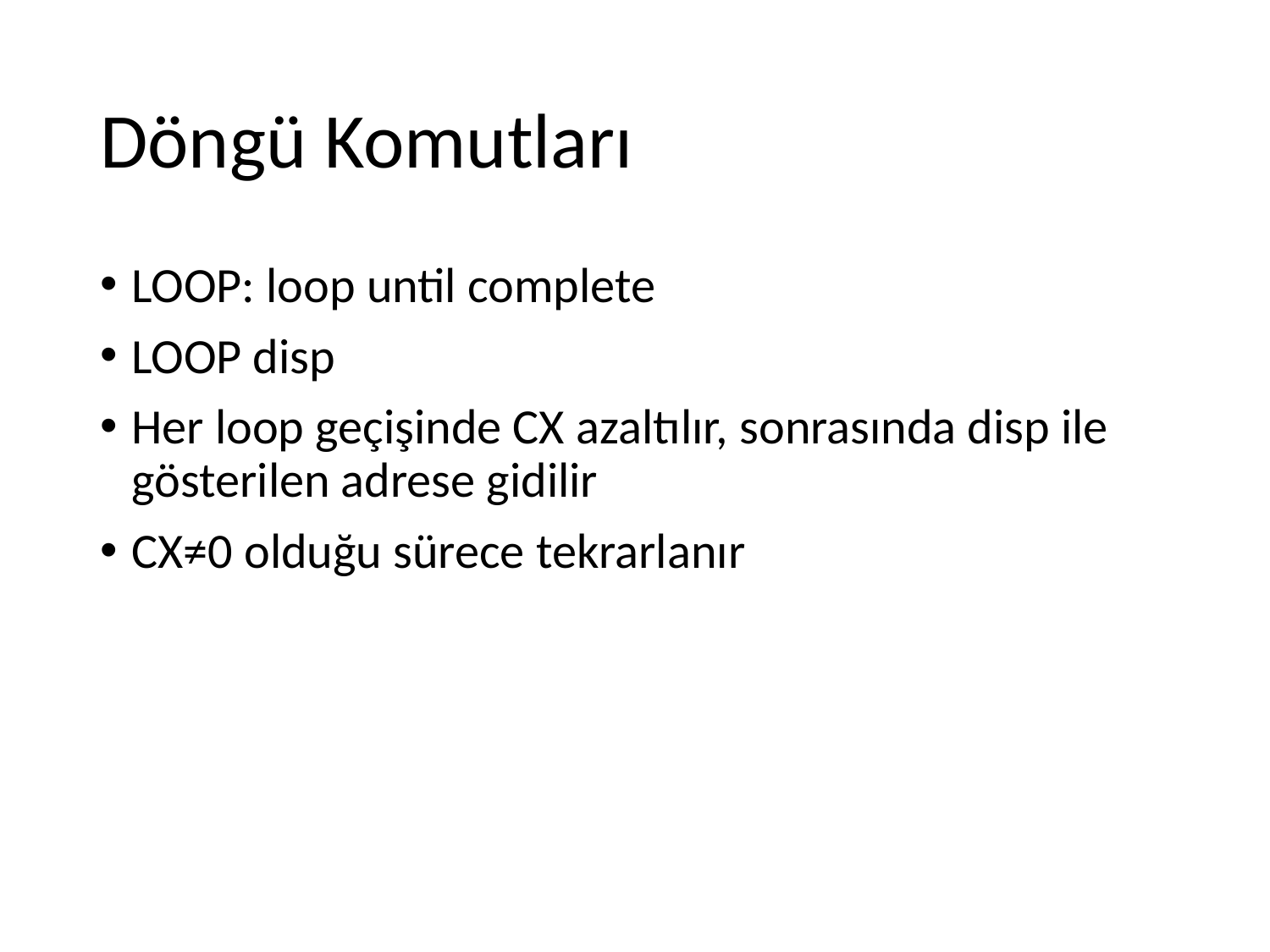

# Döngü Komutları
LOOP: loop until complete
LOOP disp
Her loop geçişinde CX azaltılır, sonrasında disp ile gösterilen adrese gidilir
CX≠0 olduğu sürece tekrarlanır